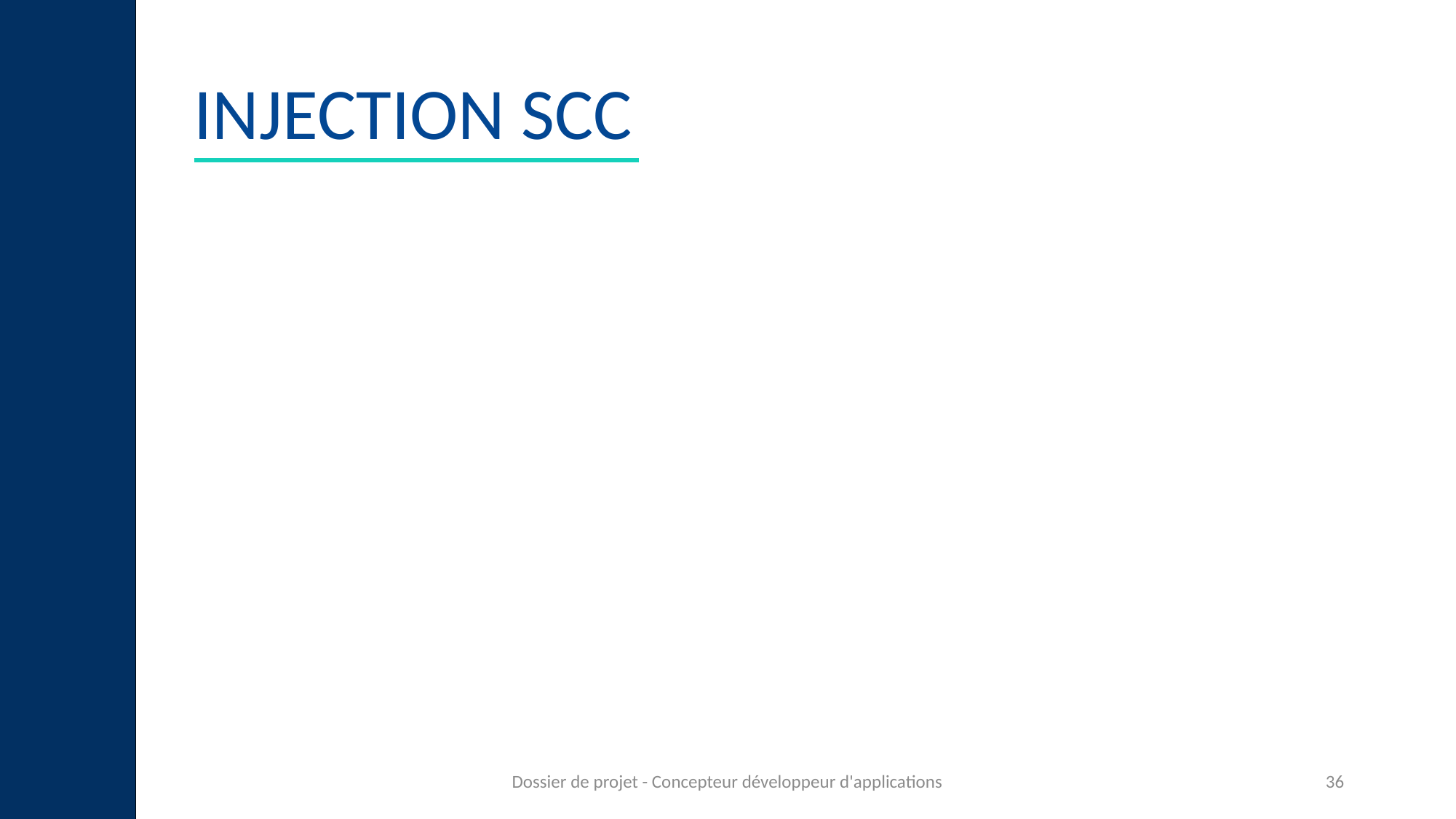

# INJECTION SCC

Dossier de projet - Concepteur développeur d'applications
36